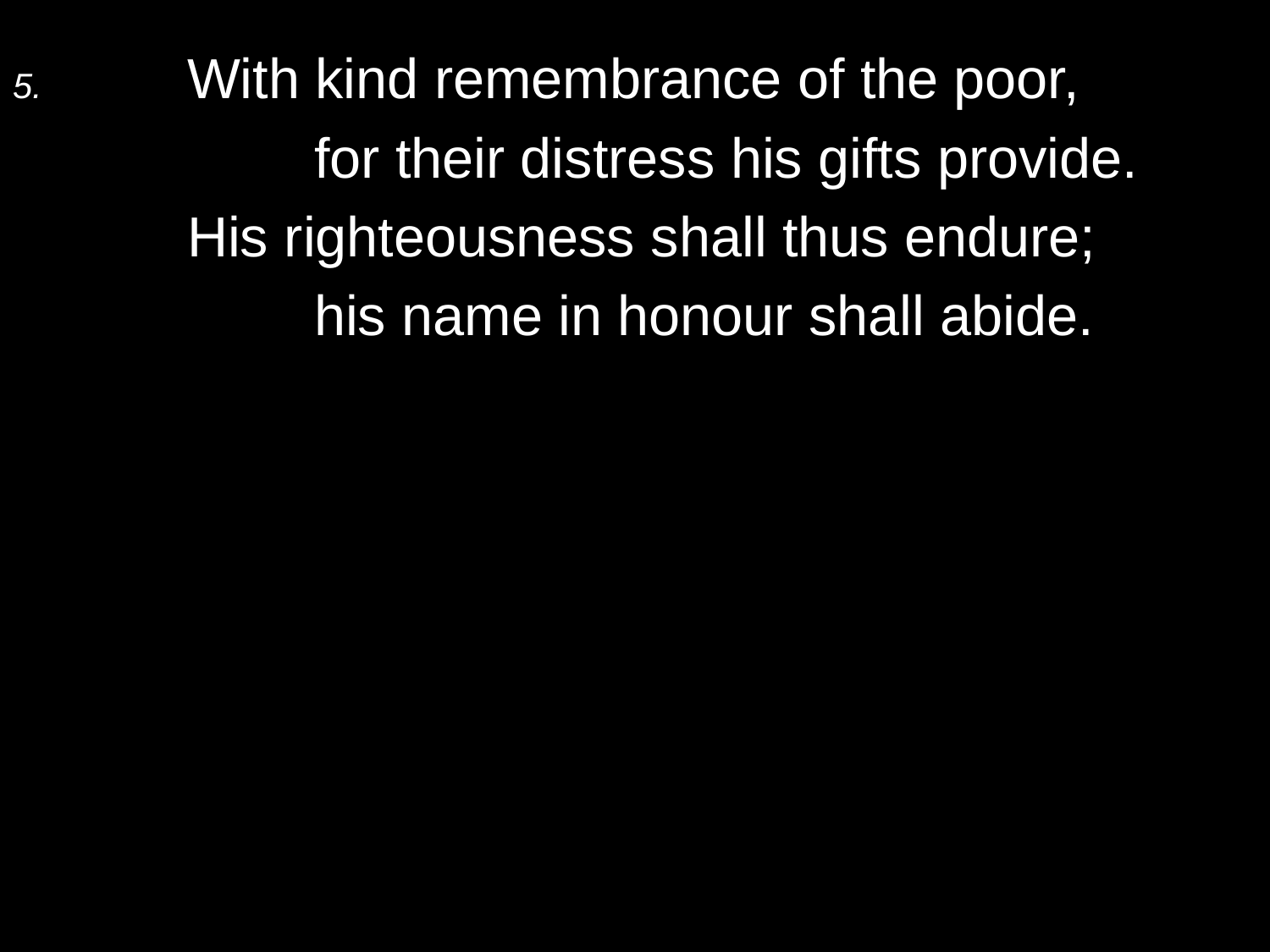

5.	With kind remembrance of the poor,
		for their distress his gifts provide.
	His righteousness shall thus endure;
		his name in honour shall abide.